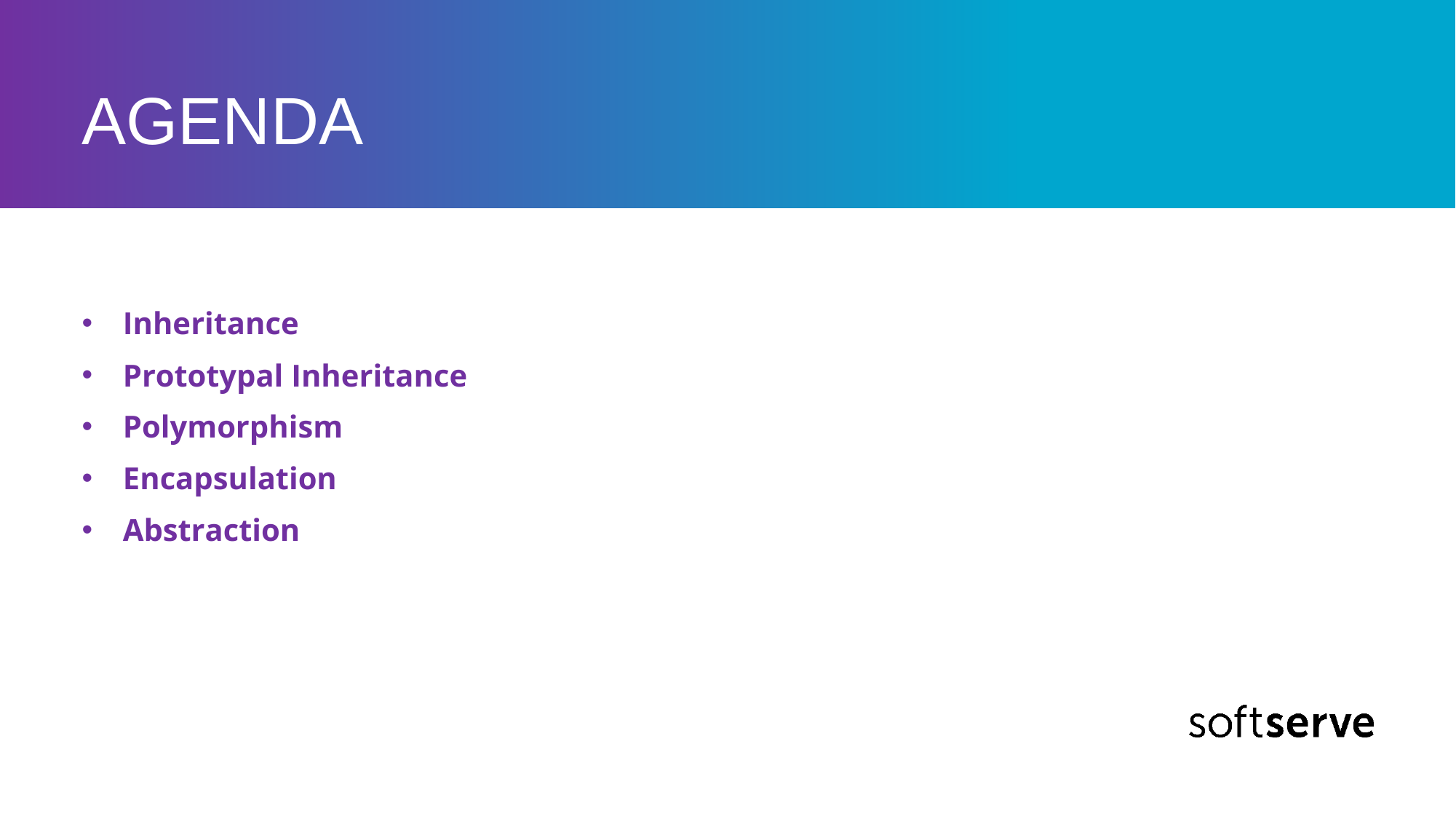

# AGENDA
Inheritance
Prototypal Inheritance
Polymorphism
Encapsulation
Abstraction